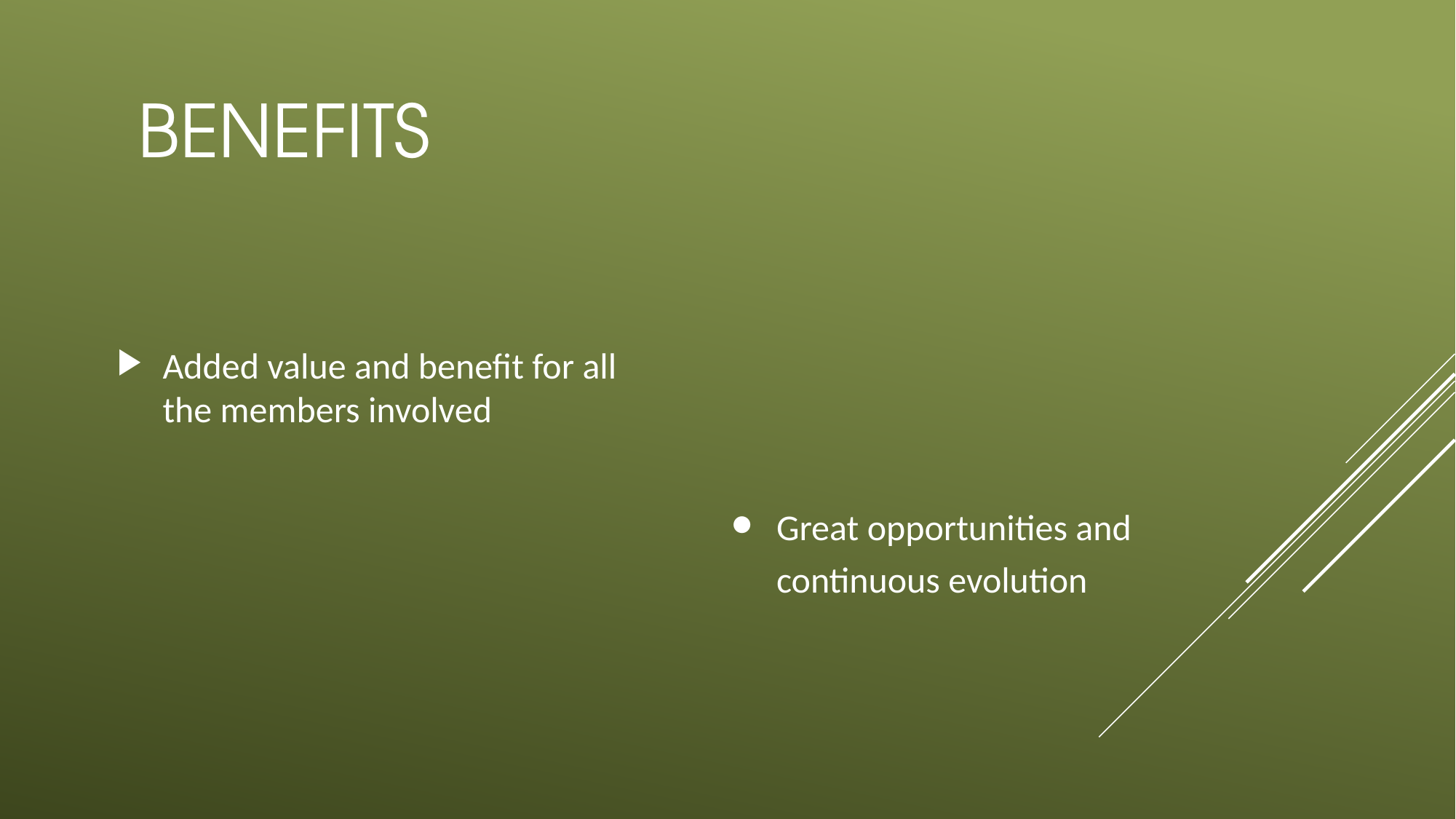

# BENEFITS

Added value and benefit for all the members involved
Great opportunities and continuous evolution